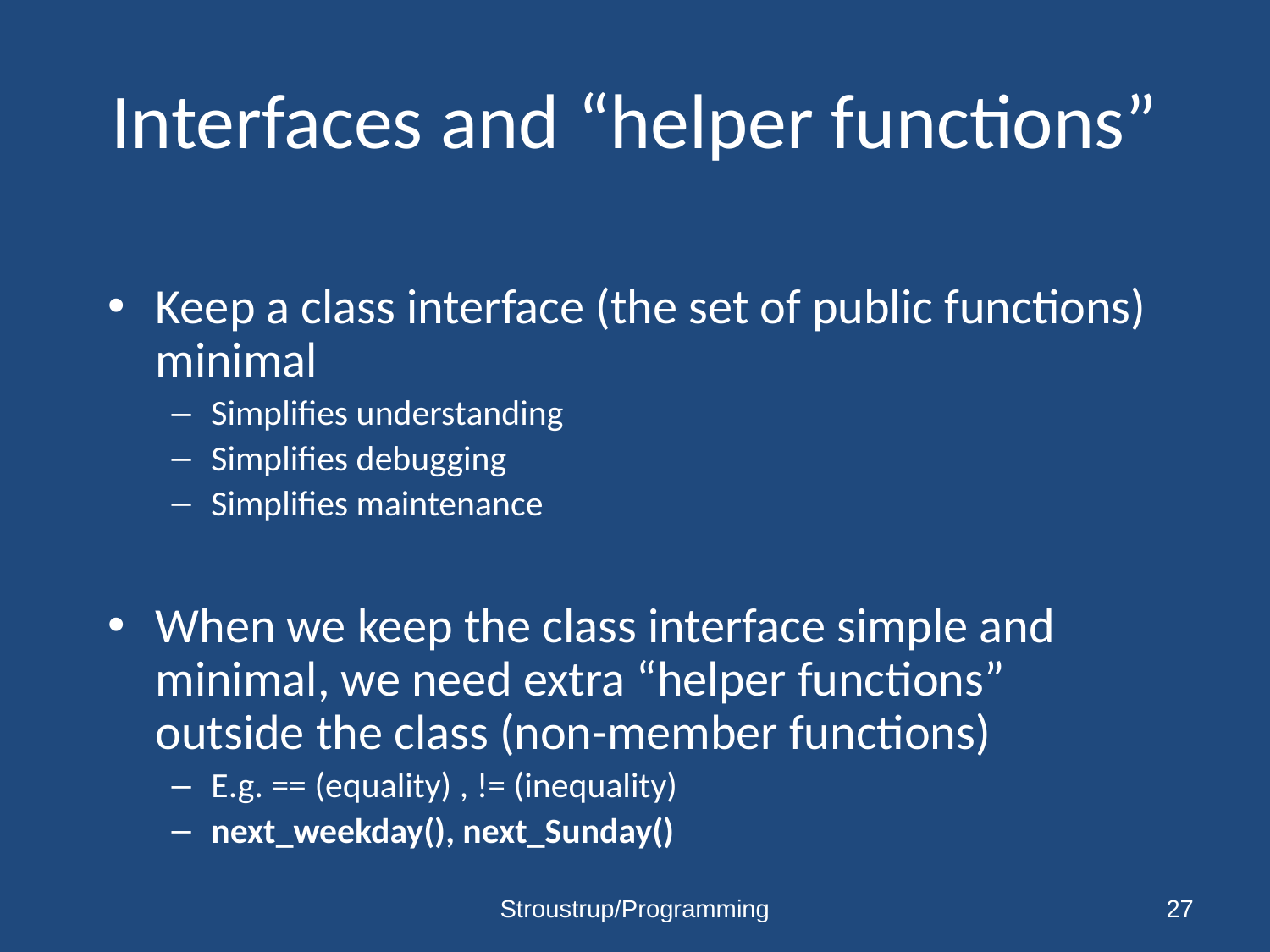

# Interfaces and “helper functions”
Keep a class interface (the set of public functions) minimal
Simplifies understanding
Simplifies debugging
Simplifies maintenance

When we keep the class interface simple and minimal, we need extra “helper functions” outside the class (non-member functions)
E.g. == (equality) , != (inequality)
next_weekday(), next_Sunday()
Stroustrup/Programming
27